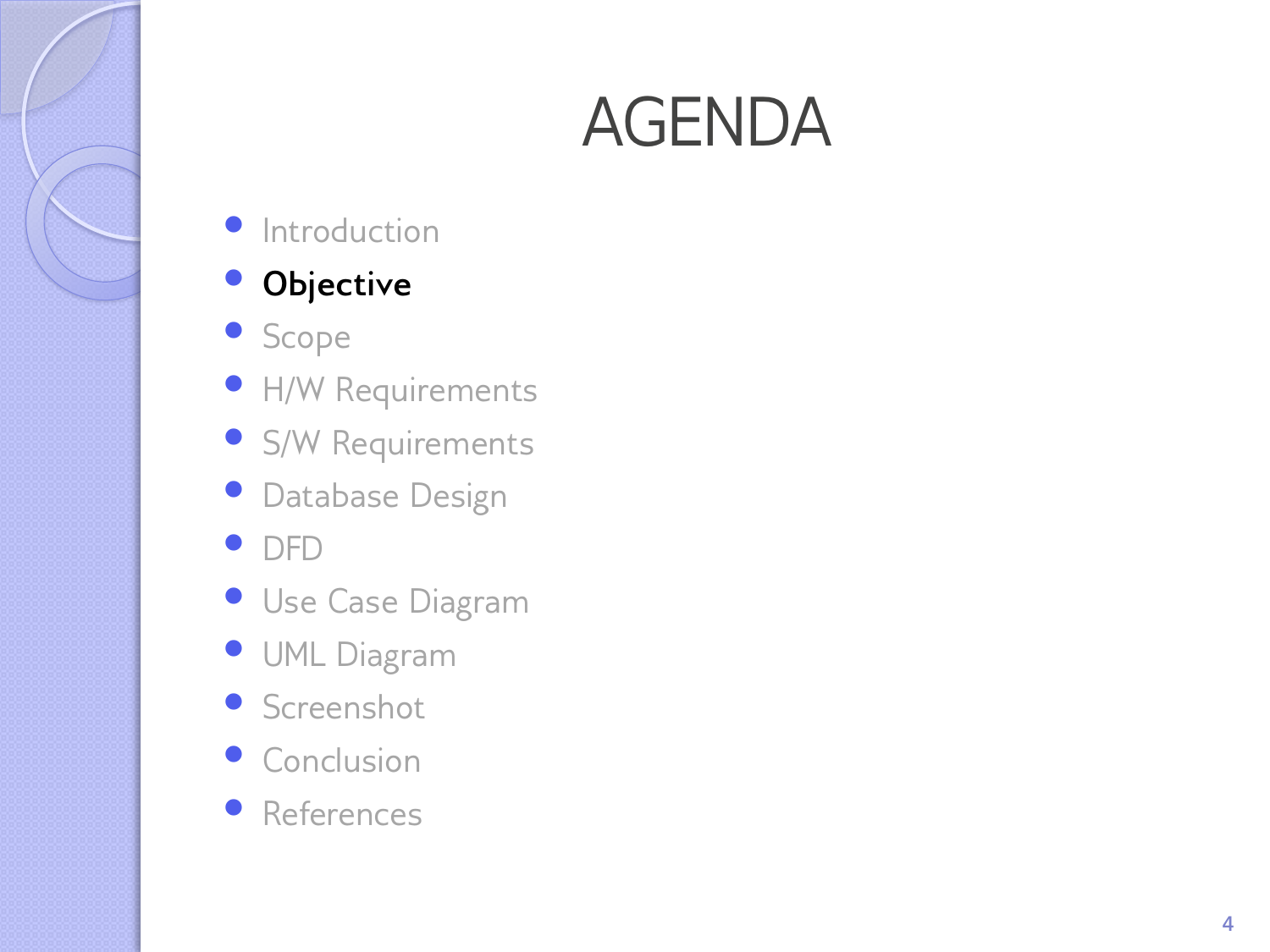

# AGENDA
Introduction
Objective
Scope
H/W Requirements
S/W Requirements
Database Design
DFD
Use Case Diagram
UML Diagram
Screenshot
Conclusion
References

4